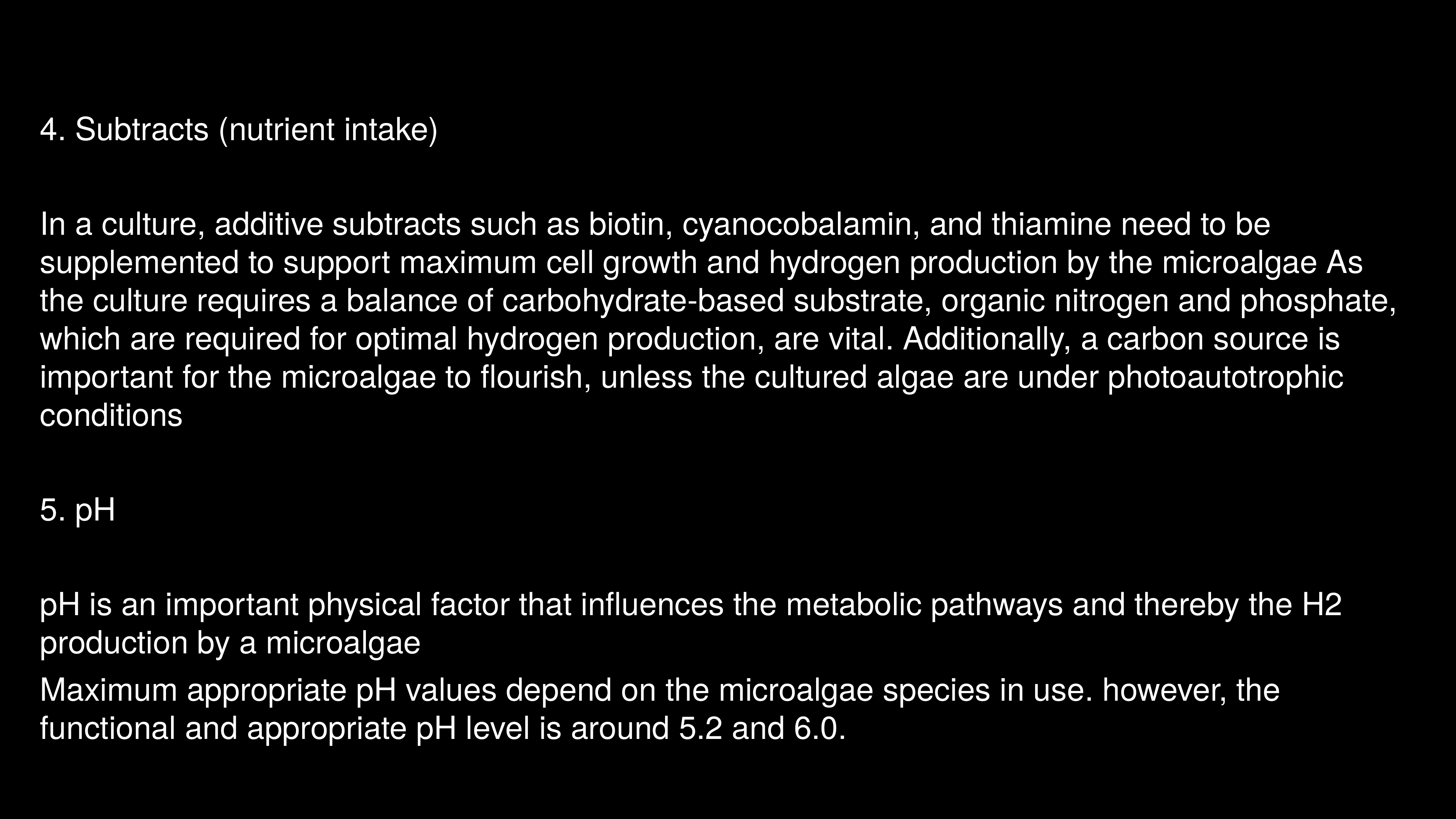

4. Subtracts (nutrient intake)

In a culture, additive subtracts such as biotin, cyanocobalamin, and thiamine need to be supplemented to support maximum cell growth and hydrogen production by the microalgae As the culture requires a balance of carbohydrate-based substrate, organic nitrogen and phosphate, which are required for optimal hydrogen production, are vital. Additionally, a carbon source is important for the microalgae to flourish, unless the cultured algae are under photoautotrophic conditions

5. pH

pH is an important physical factor that influences the metabolic pathways and thereby the H2 production by a microalgae
Maximum appropriate pH values depend on the microalgae species in use. however, the functional and appropriate pH level is around 5.2 and 6.0.